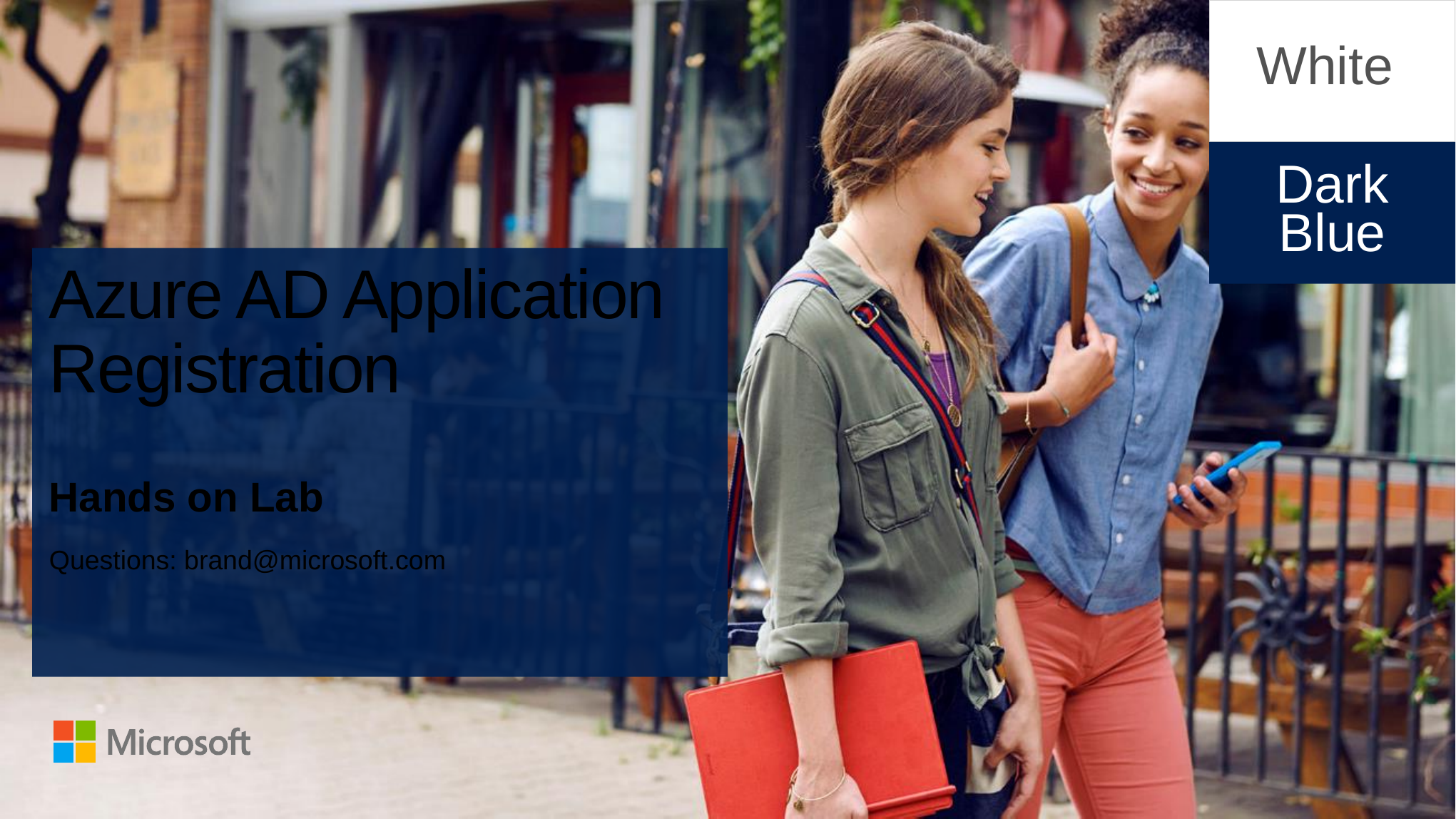

White
Dark Blue
# Azure AD Application Registration
Hands on Lab

Questions: brand@microsoft.com